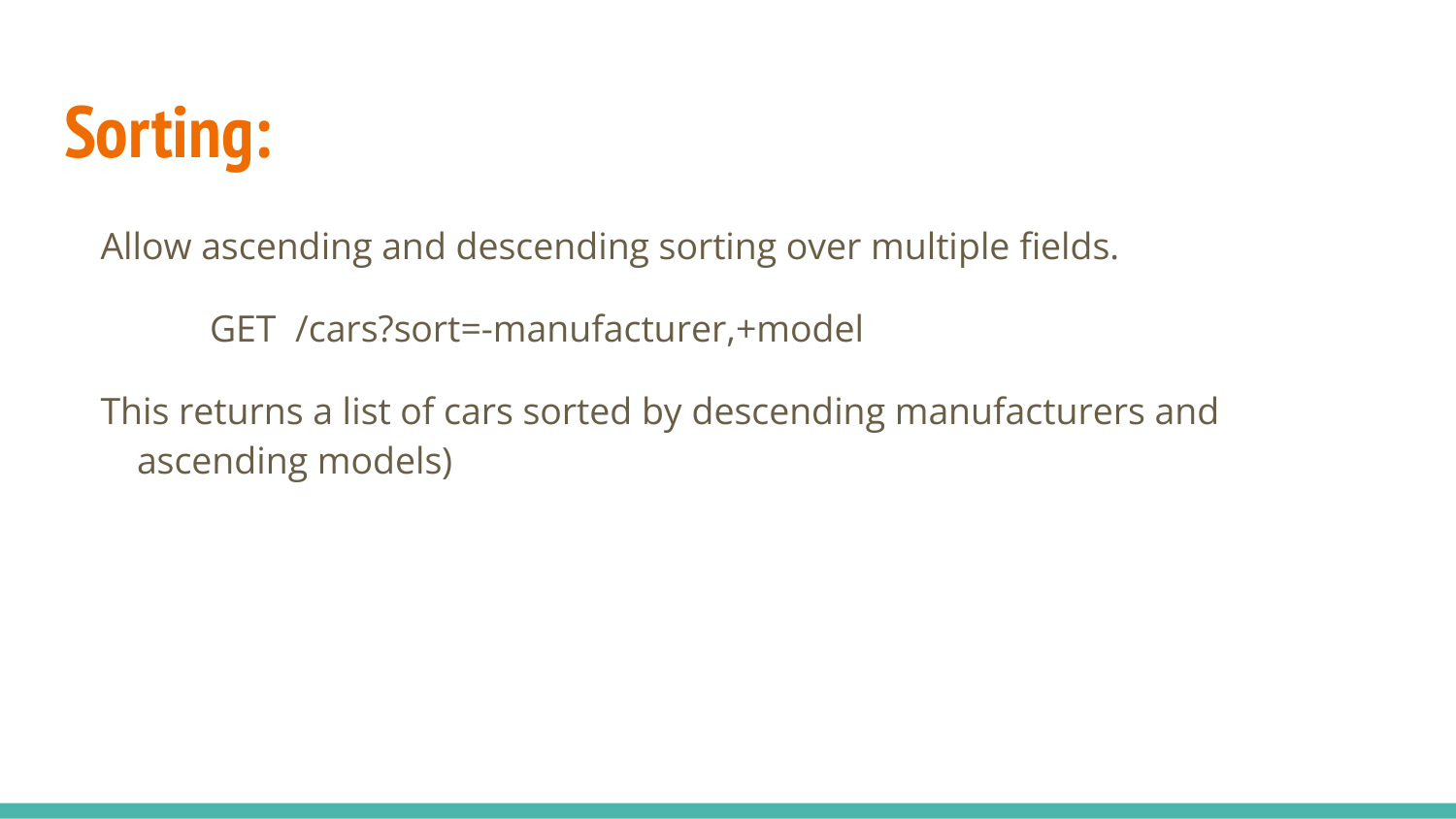

# Sorting:
Allow ascending and descending sorting over multiple fields.
GET  /cars?sort=-manufacturer,+model
This returns a list of cars sorted by descending manufacturers and ascending models)